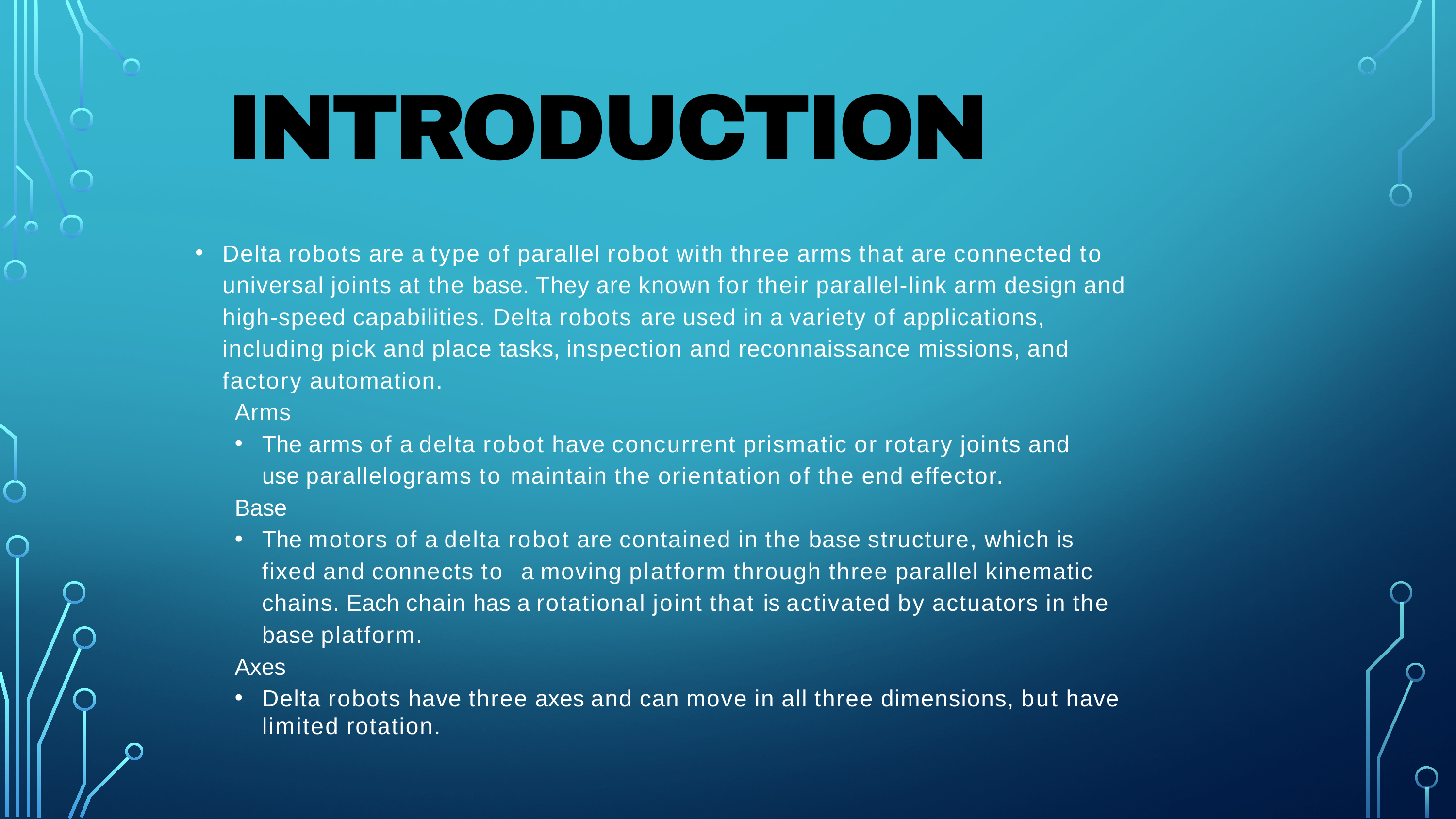

# Introduction
Delta robots are a type of parallel robot with three arms that are connected to universal joints at the base. They are known for their parallel-link arm design and high-speed capabilities. Delta robots are used in a variety of applications, including pick and place tasks, inspection and reconnaissance missions, and factory automation.
Arms
The arms of a delta robot have concurrent prismatic or rotary joints and use parallelograms to maintain the orientation of the end effector.
Base
The motors of a delta robot are contained in the base structure, which is fixed and connects to  a moving platform through three parallel kinematic chains. Each chain has a rotational joint that is activated by actuators in the base platform.
Axes
Delta robots have three axes and can move in all three dimensions, but have limited rotation.